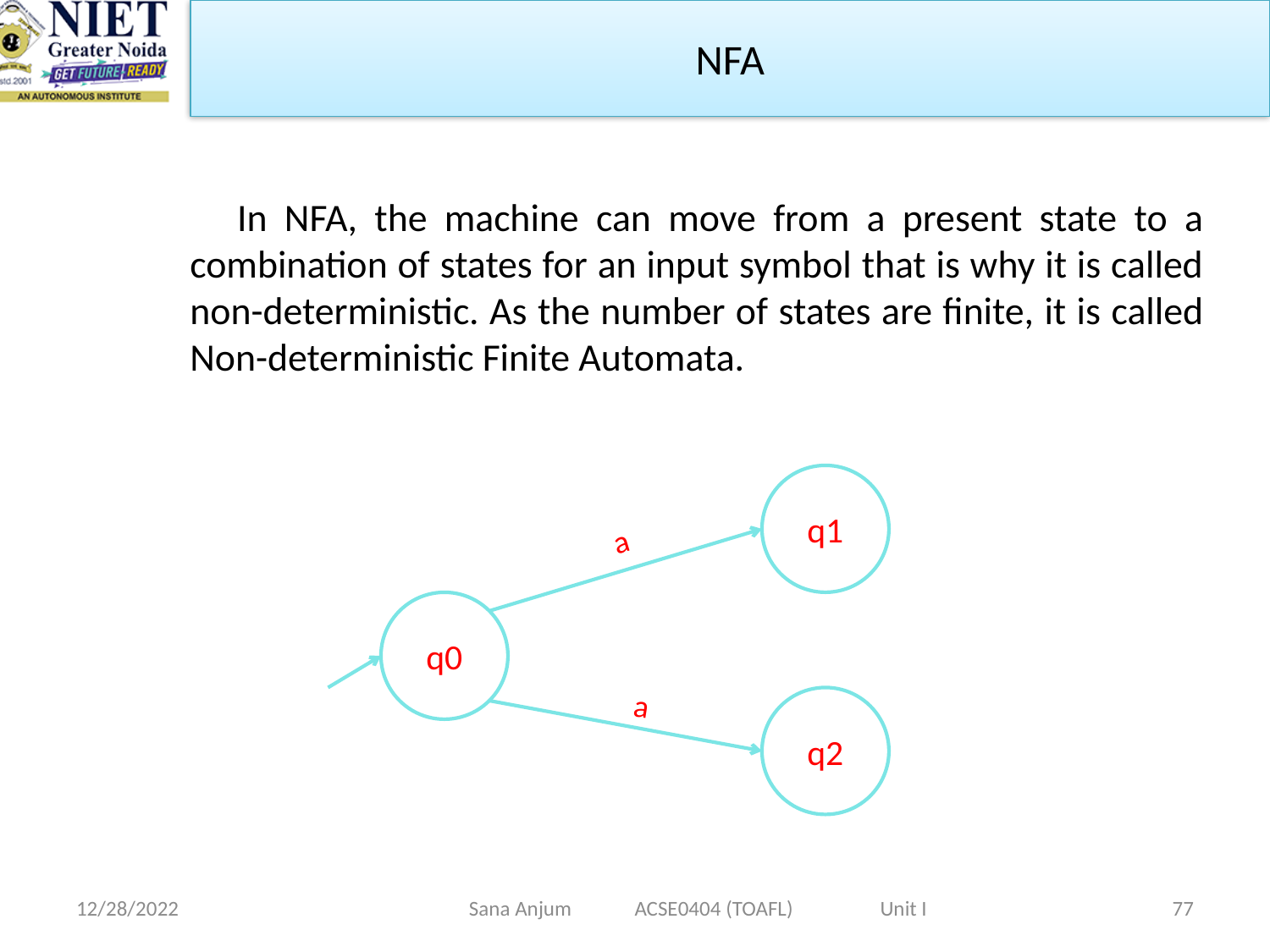

NFA
     In NFA, the machine can move from a present state to a combination of states for an input symbol that is why it is called non-deterministic. As the number of states are finite, it is called Non-deterministic Finite Automata.
q1
a
q0
a
q2
12/28/2022
Sana Anjum             ACSE0404 (TOAFL)                  Unit I
77